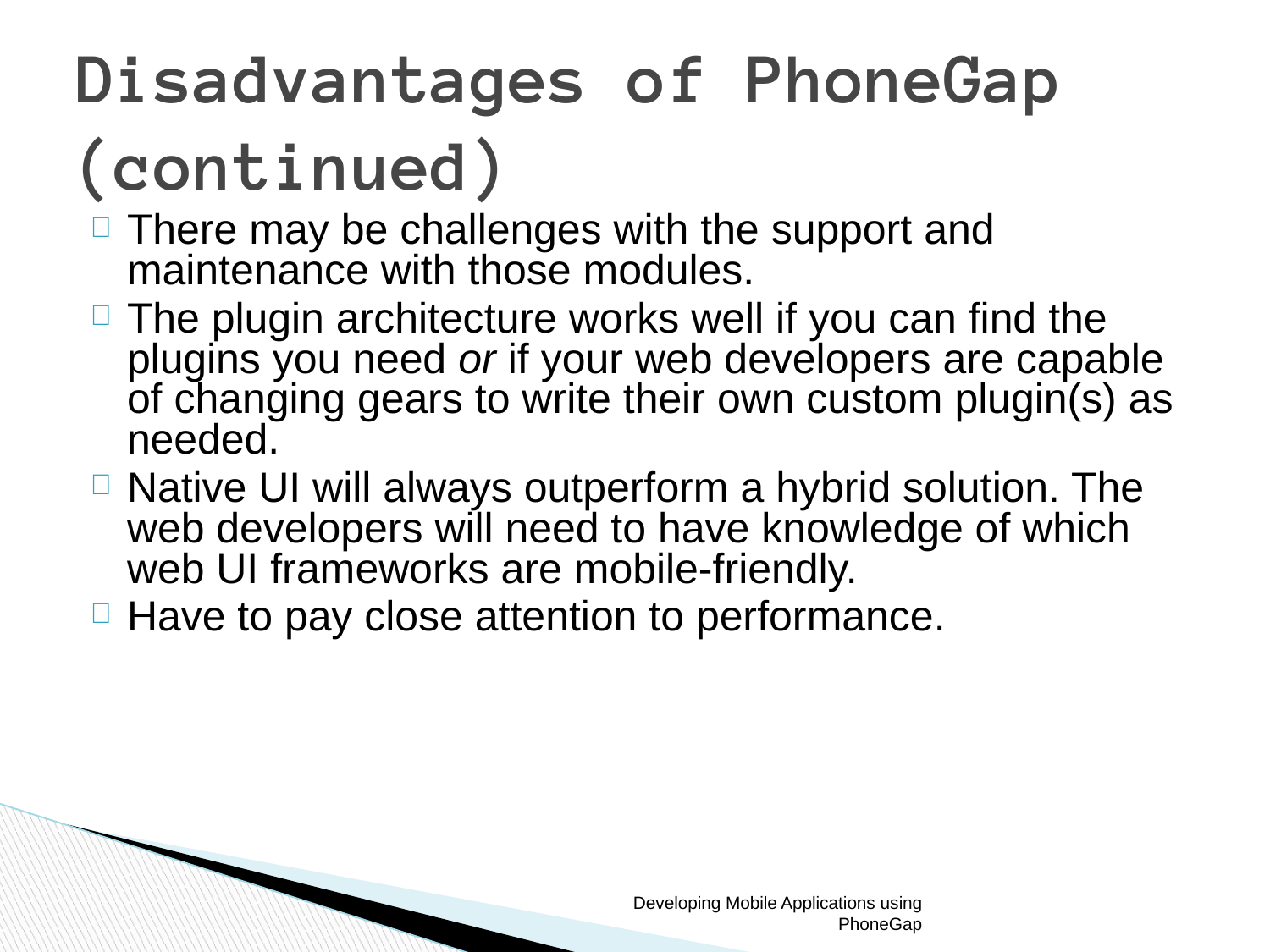

# Disadvantages of PhoneGap (continued)
There may be challenges with the support and maintenance with those modules.
The plugin architecture works well if you can find the plugins you need or if your web developers are capable of changing gears to write their own custom plugin(s) as needed.
Native UI will always outperform a hybrid solution. The web developers will need to have knowledge of which web UI frameworks are mobile-friendly.
Have to pay close attention to performance.
Developing Mobile Applications using PhoneGap